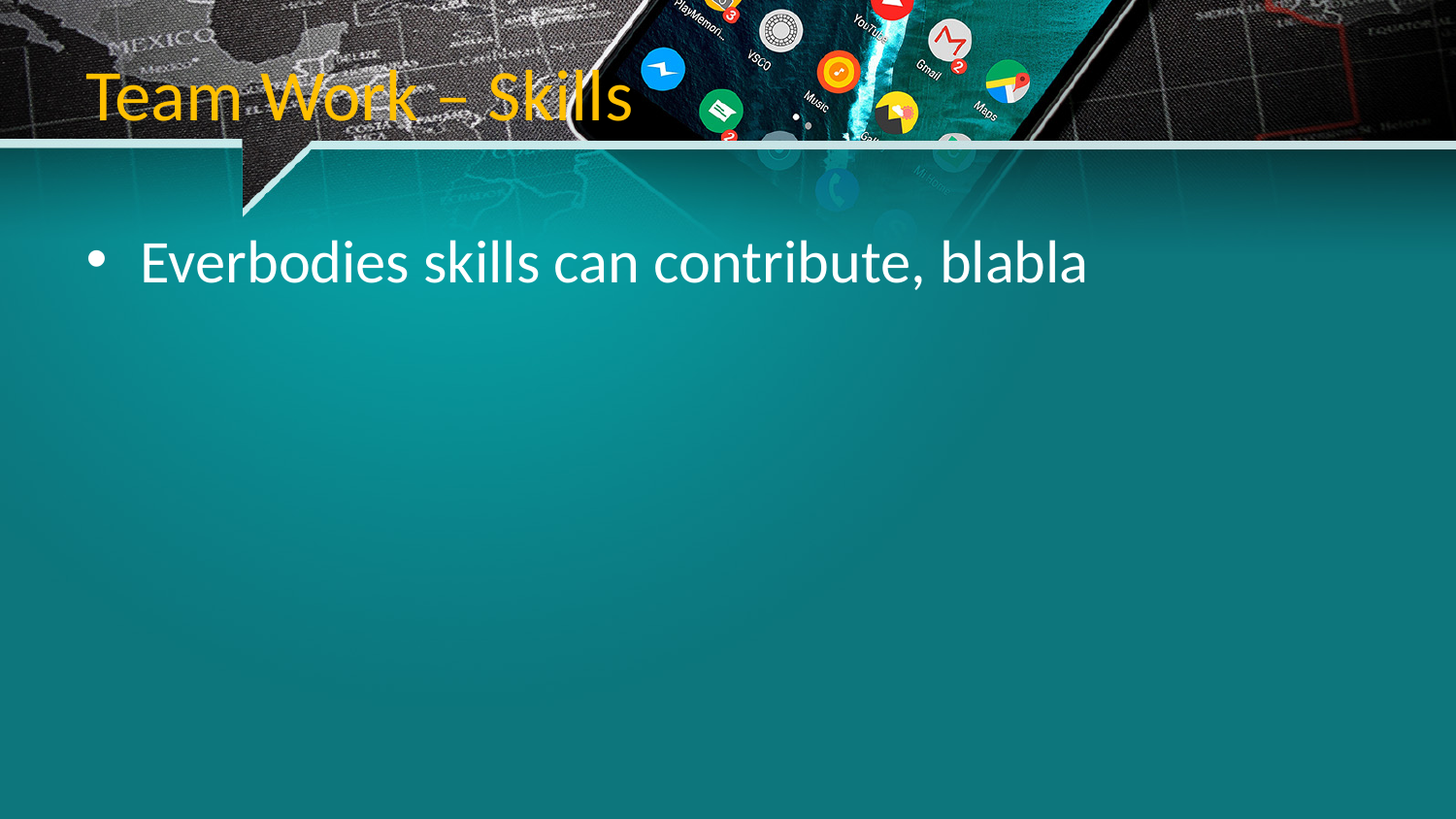

# Team Work – Skills
Everbodies skills can contribute, blabla